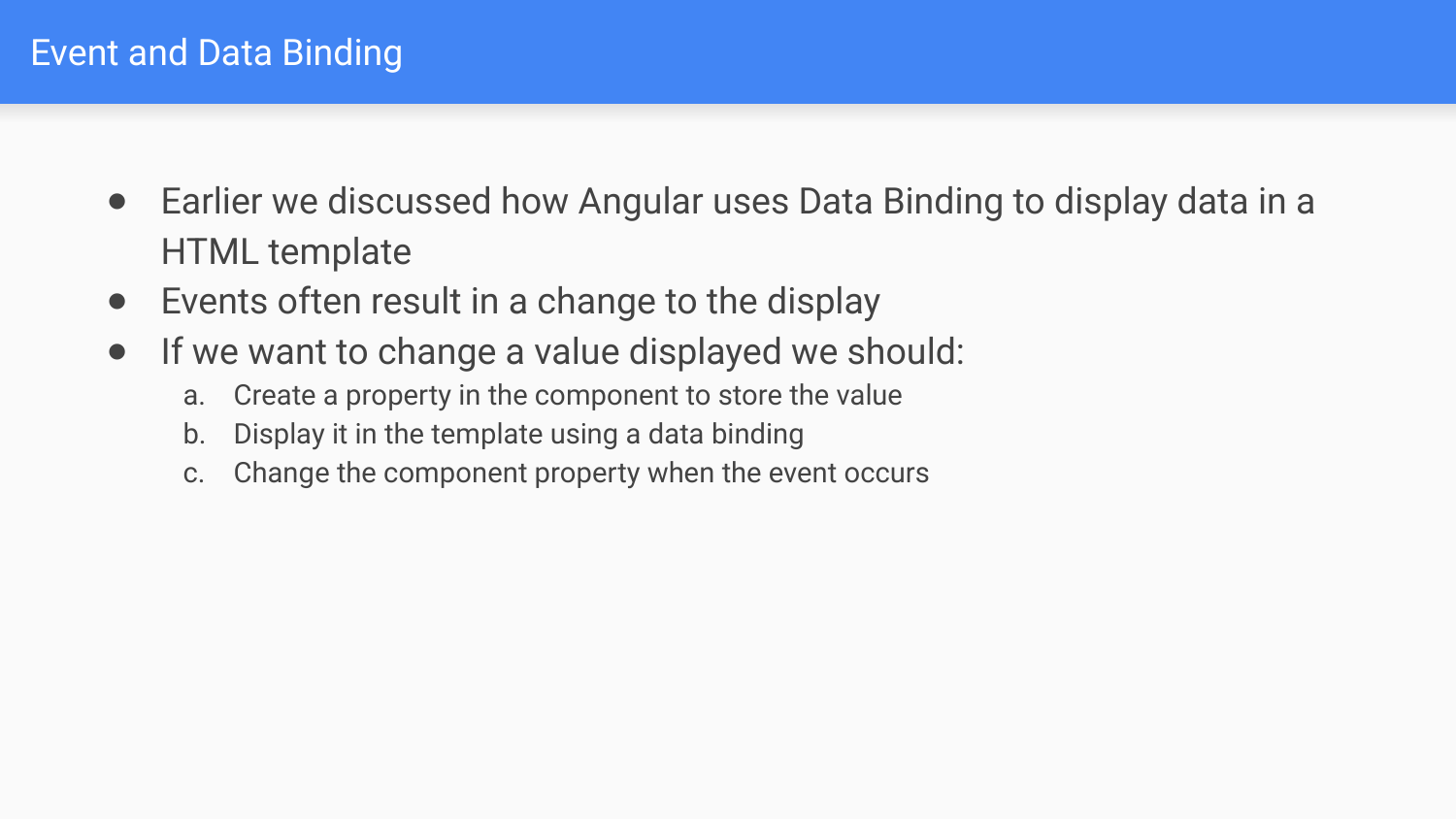

# Event and Data Binding
Earlier we discussed how Angular uses Data Binding to display data in a HTML template
Events often result in a change to the display
If we want to change a value displayed we should:
Create a property in the component to store the value
Display it in the template using a data binding
Change the component property when the event occurs